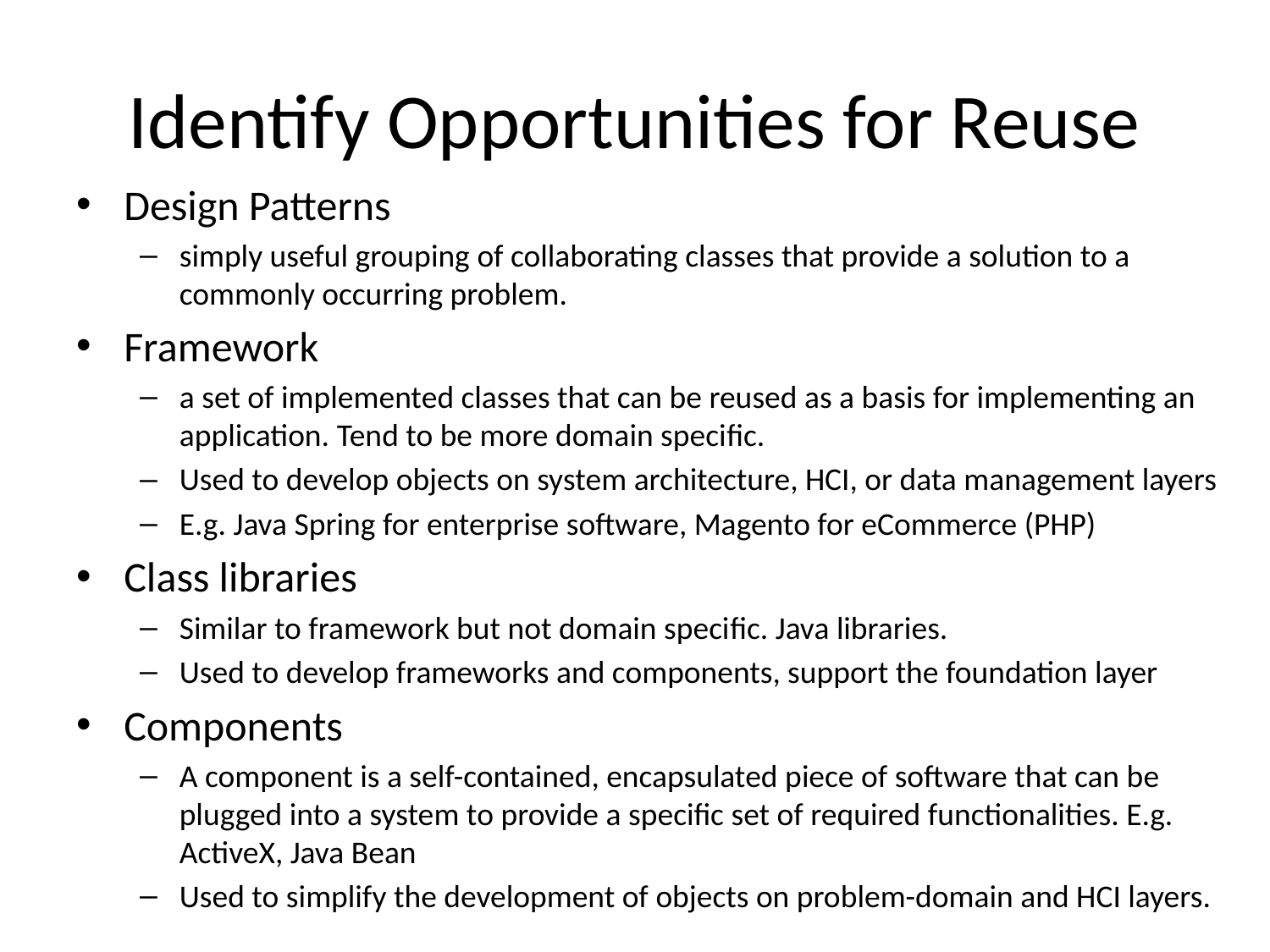

# Identify Opportunities for Reuse
Design Patterns
simply useful grouping of collaborating classes that provide a solution to a commonly occurring problem.
Framework
a set of implemented classes that can be reused as a basis for implementing an application. Tend to be more domain specific.
Used to develop objects on system architecture, HCI, or data management layers
E.g. Java Spring for enterprise software, Magento for eCommerce (PHP)
Class libraries
Similar to framework but not domain specific. Java libraries.
Used to develop frameworks and components, support the foundation layer
Components
A component is a self-contained, encapsulated piece of software that can be plugged into a system to provide a speciﬁc set of required functionalities. E.g. ActiveX, Java Bean
Used to simplify the development of objects on problem-domain and HCI layers.